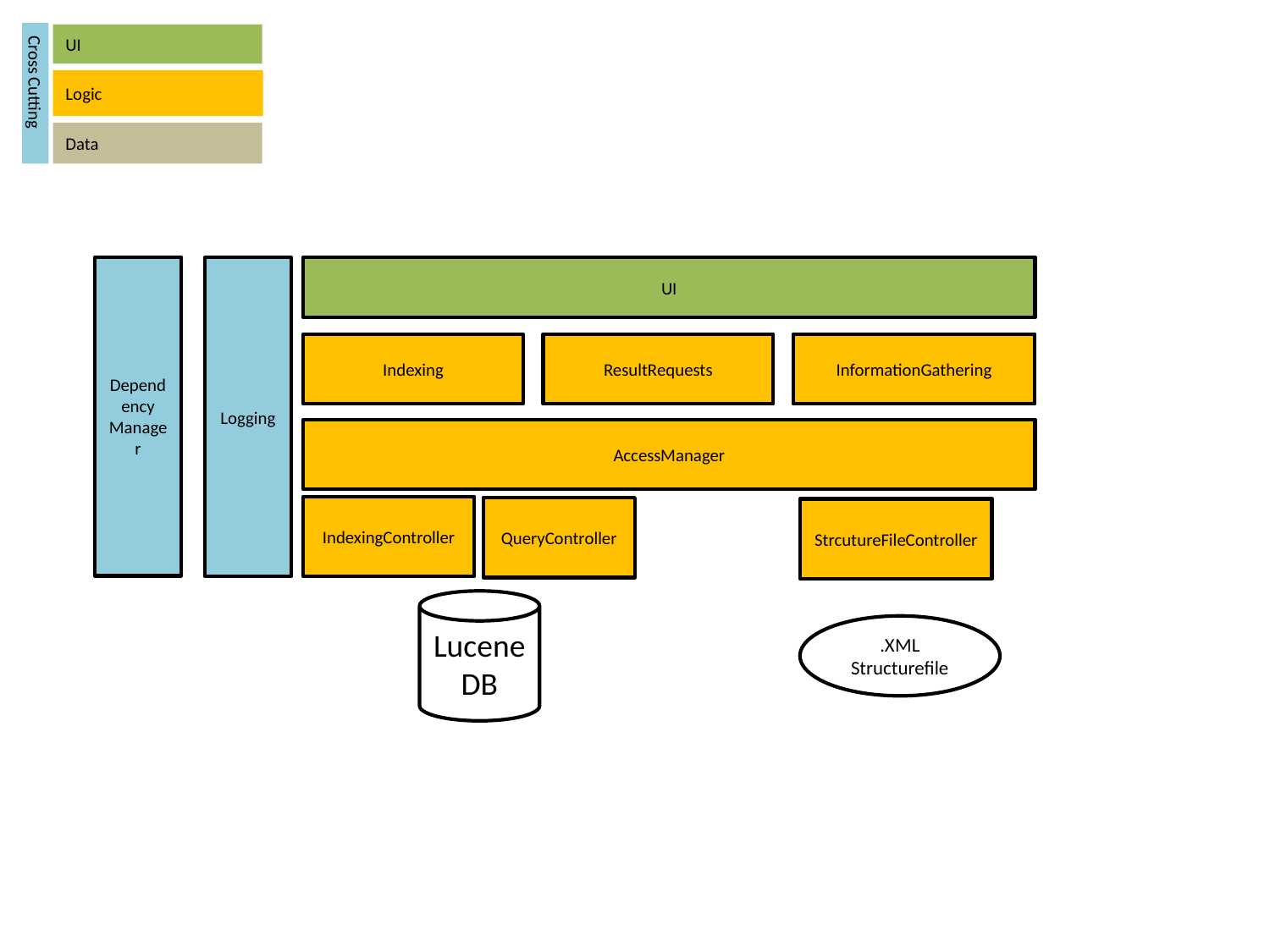

UI
Logic
Cross Cutting
Data
Dependency Manager
Logging
UI
Indexing
ResultRequests
InformationGathering
AccessManager
IndexingController
QueryController
StrcutureFileController
Lucene DB
.XML
Structurefile